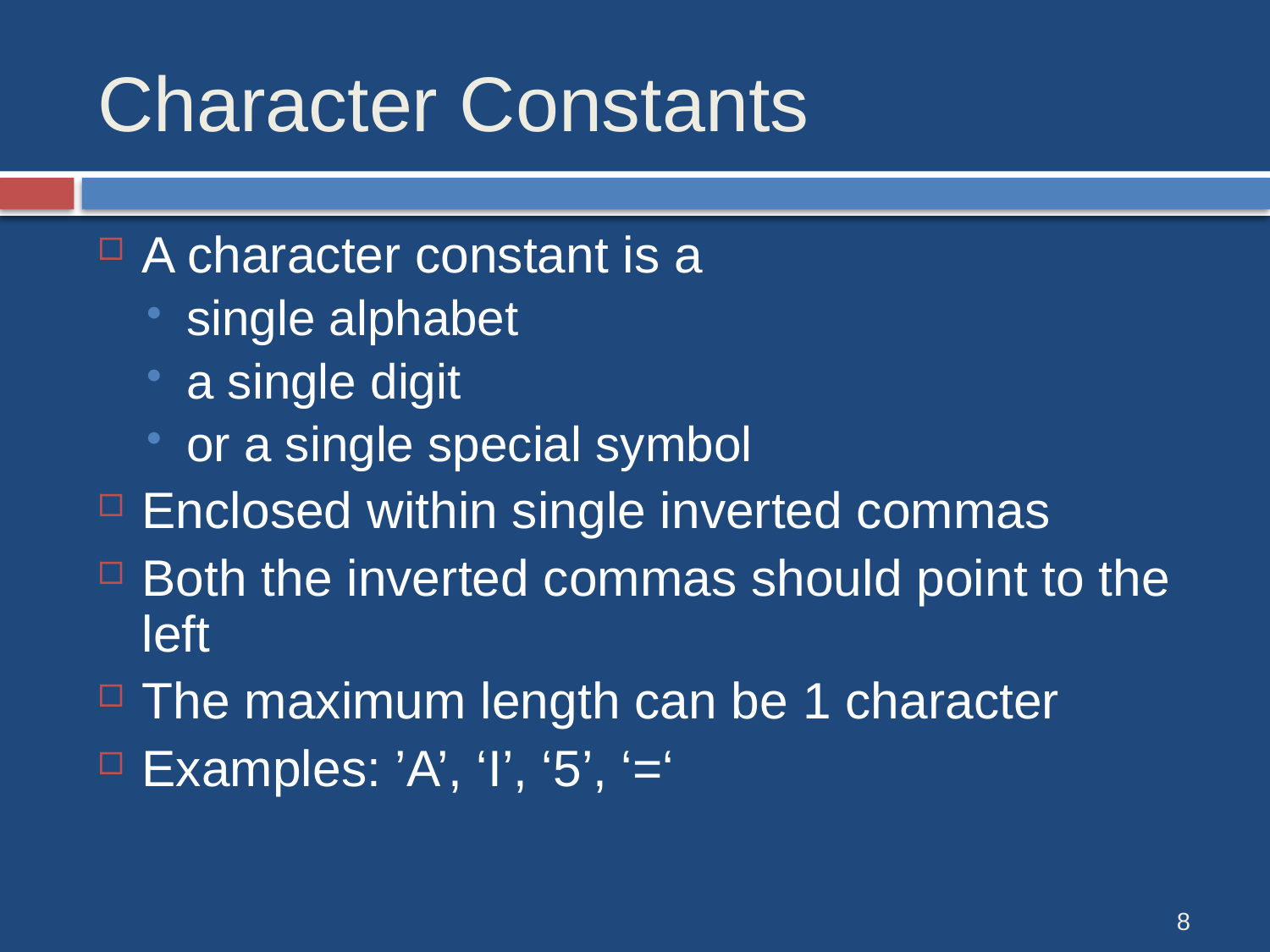

# Character Constants
A character constant is a
single alphabet
a single digit
or a single special symbol
Enclosed within single inverted commas
Both the inverted commas should point to the left
The maximum length can be 1 character
Examples: ’A’, ‘I’, ‘5’, ‘=‘